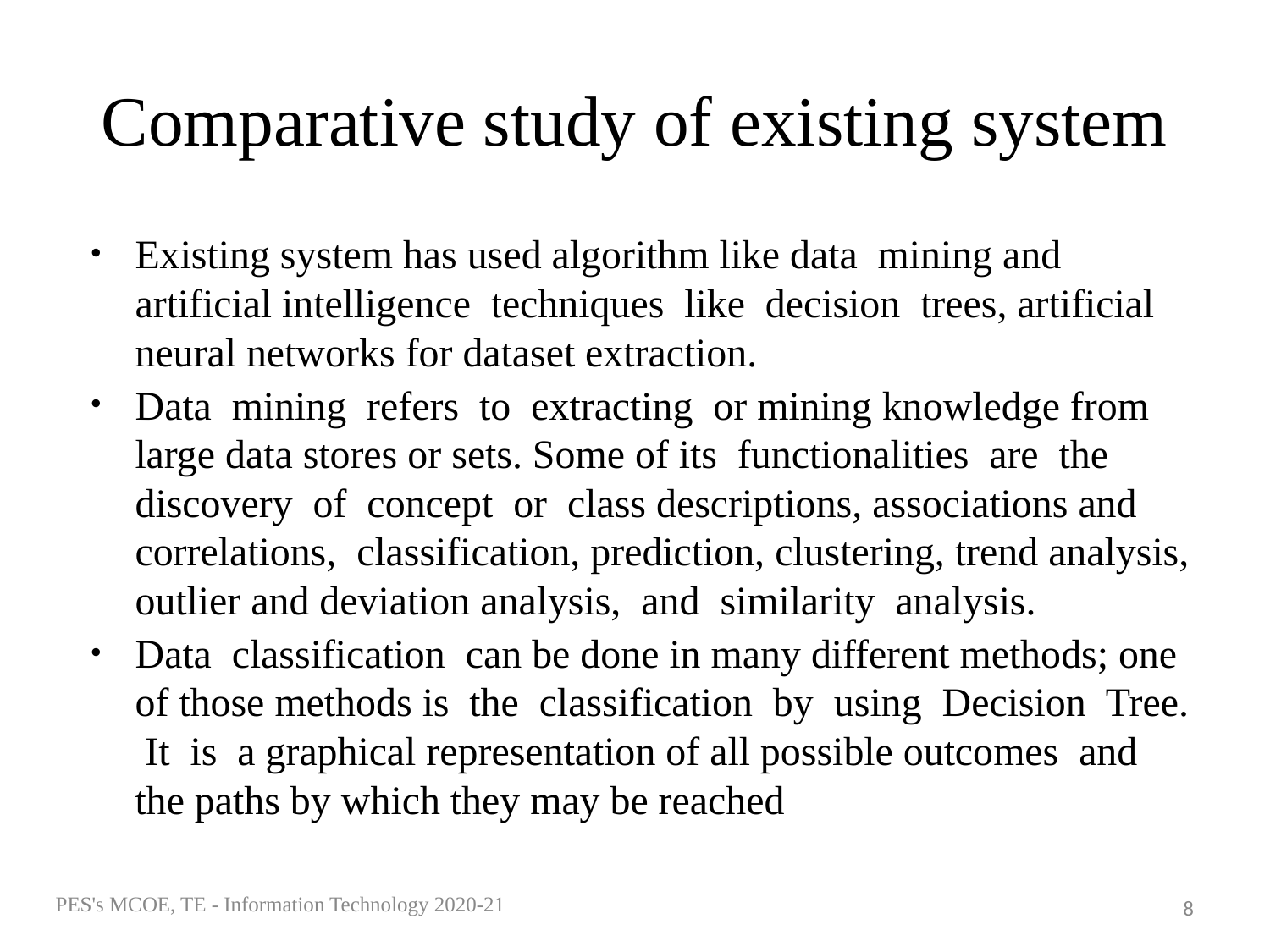

# Comparative study of existing system
Existing system has used algorithm like data  mining and  artificial intelligence  techniques  like  decision  trees, artificial neural networks for dataset extraction.
Data  mining  refers  to  extracting  or mining knowledge from large data stores or sets. Some of its  functionalities  are  the  discovery  of  concept  or  class descriptions, associations and correlations,  classification, prediction, clustering, trend analysis, outlier and deviation analysis,  and  similarity  analysis.
Data  classification  can be done in many different methods; one of those methods is  the  classification  by  using  Decision  Tree.  It  is  a graphical representation of all possible outcomes  and the paths by which they may be reached

PES's MCOE, TE - Information Technology 2020-21
8